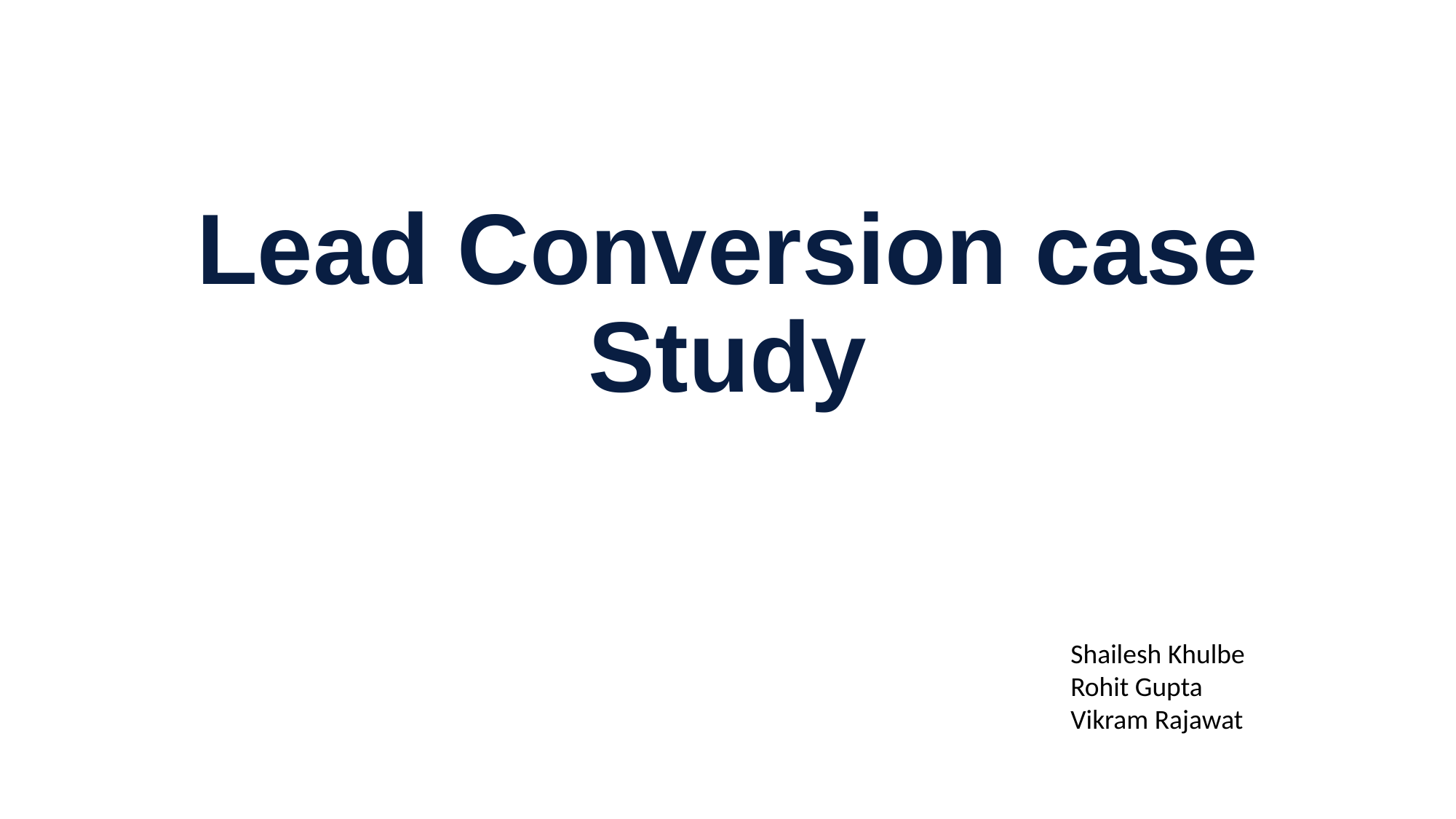

# Lead Conversion case Study
Shailesh Khulbe
Rohit Gupta
Vikram Rajawat